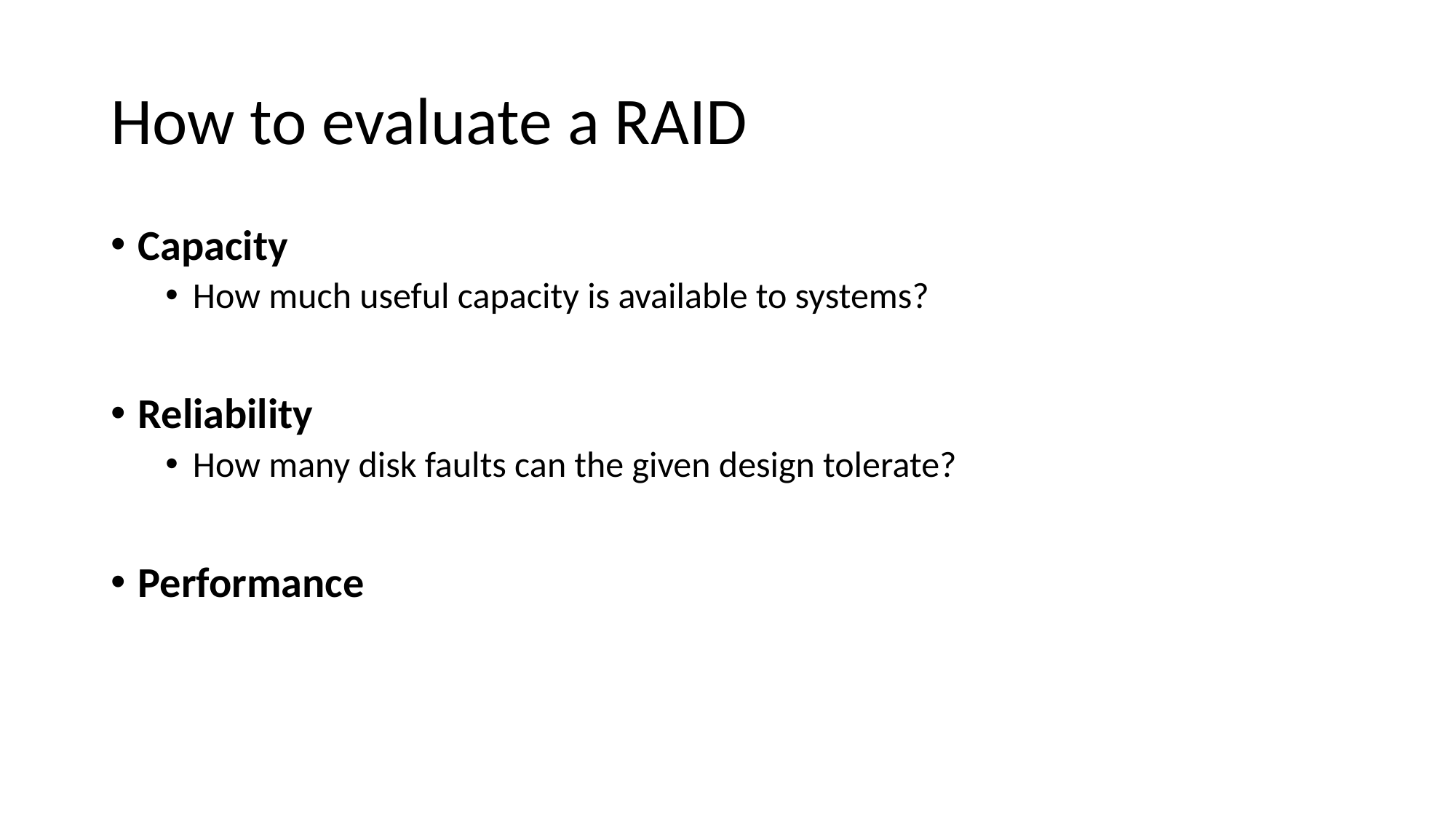

# How to evaluate a RAID
Capacity
How much useful capacity is available to systems?

Reliability
How many disk faults can the given design tolerate?

Performance